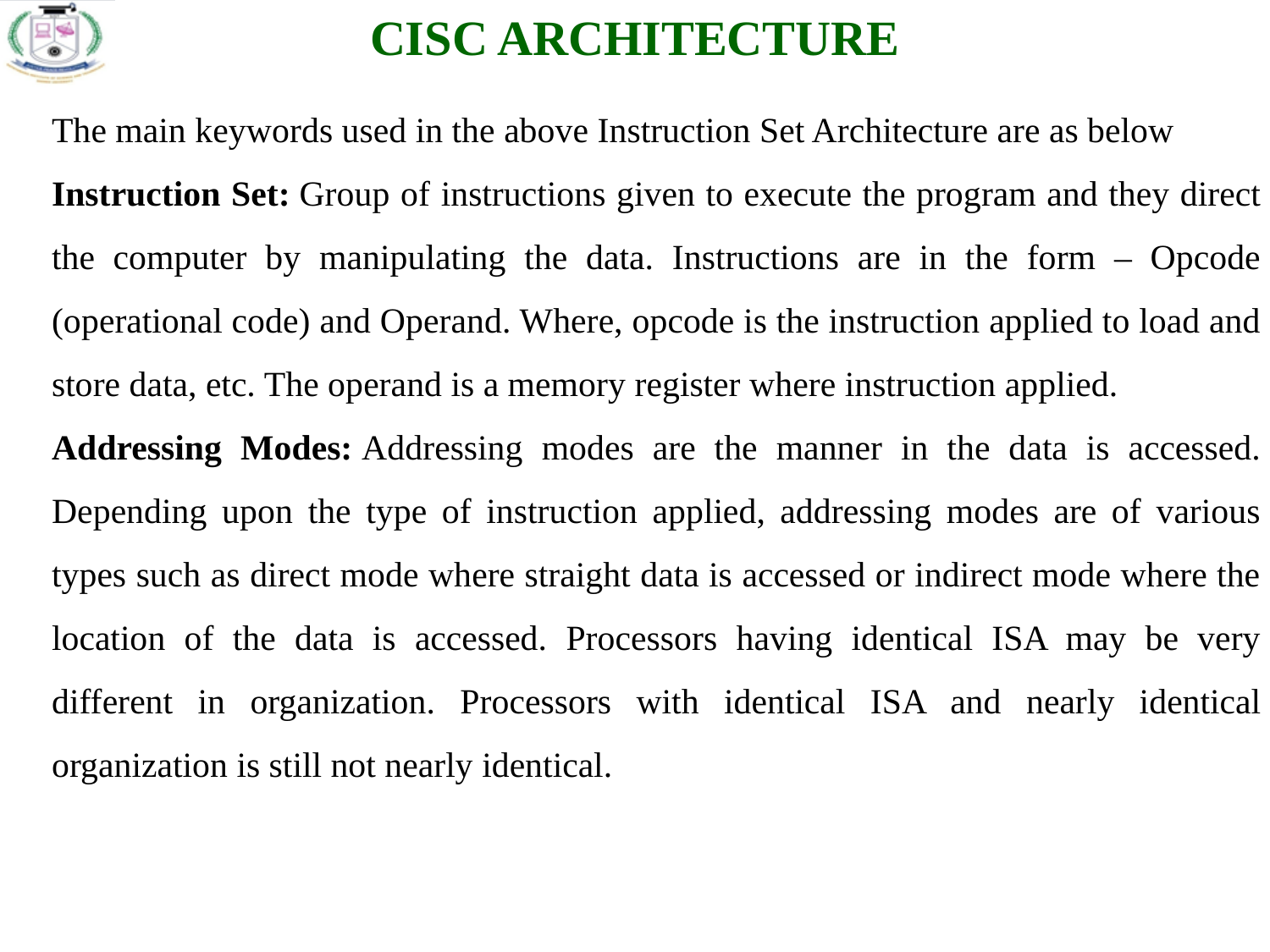

CISC ARCHITECTURE
The main keywords used in the above Instruction Set Architecture are as below
Instruction Set: Group of instructions given to execute the program and they direct the computer by manipulating the data. Instructions are in the form – Opcode (operational code) and Operand. Where, opcode is the instruction applied to load and store data, etc. The operand is a memory register where instruction applied.
Addressing Modes: Addressing modes are the manner in the data is accessed. Depending upon the type of instruction applied, addressing modes are of various types such as direct mode where straight data is accessed or indirect mode where the location of the data is accessed. Processors having identical ISA may be very different in organization. Processors with identical ISA and nearly identical organization is still not nearly identical.